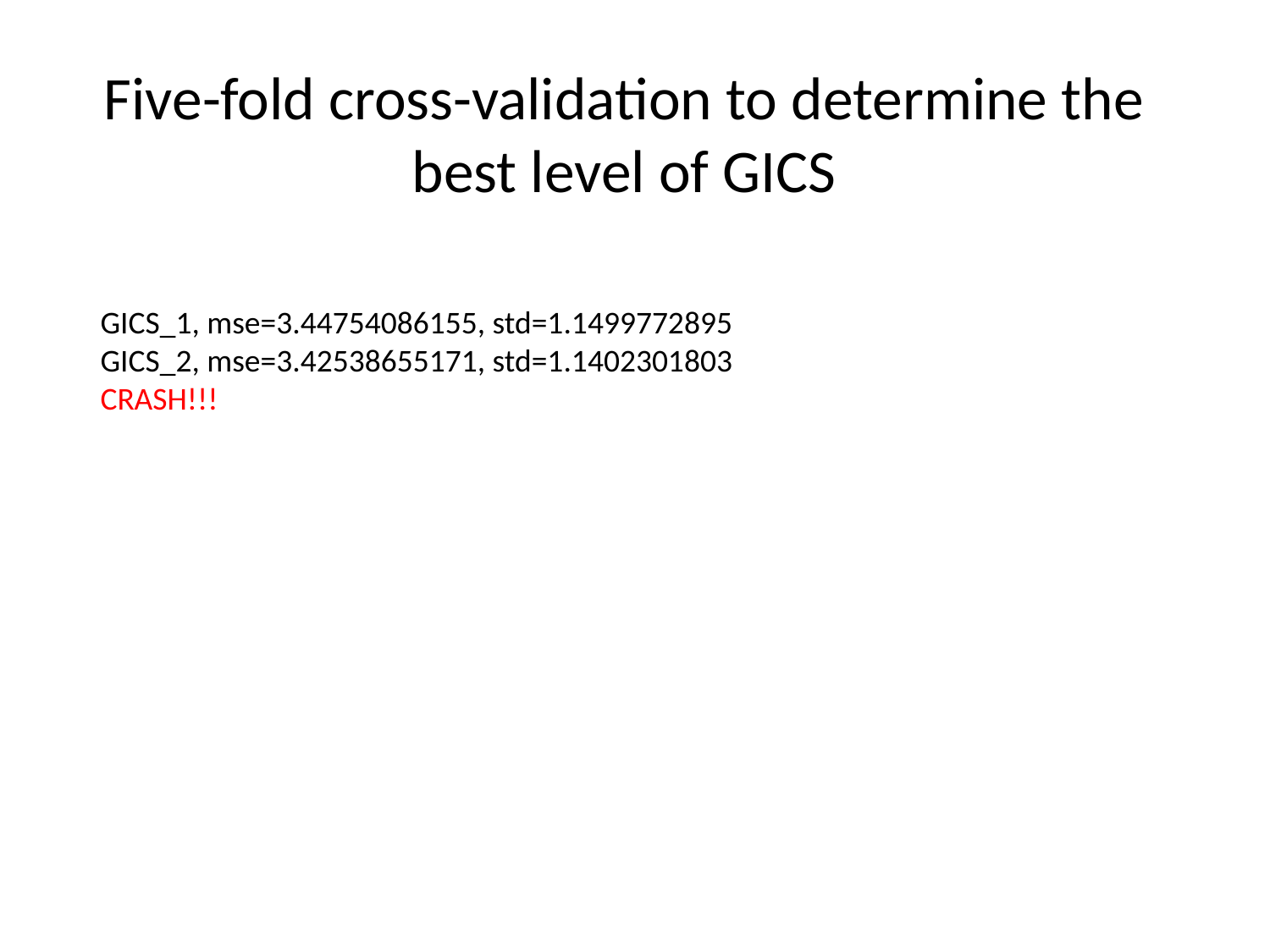

# Five-fold cross-validation to determine the best level of GICS
GICS_1, mse=3.44754086155, std=1.1499772895
GICS_2, mse=3.42538655171, std=1.1402301803
CRASH!!!